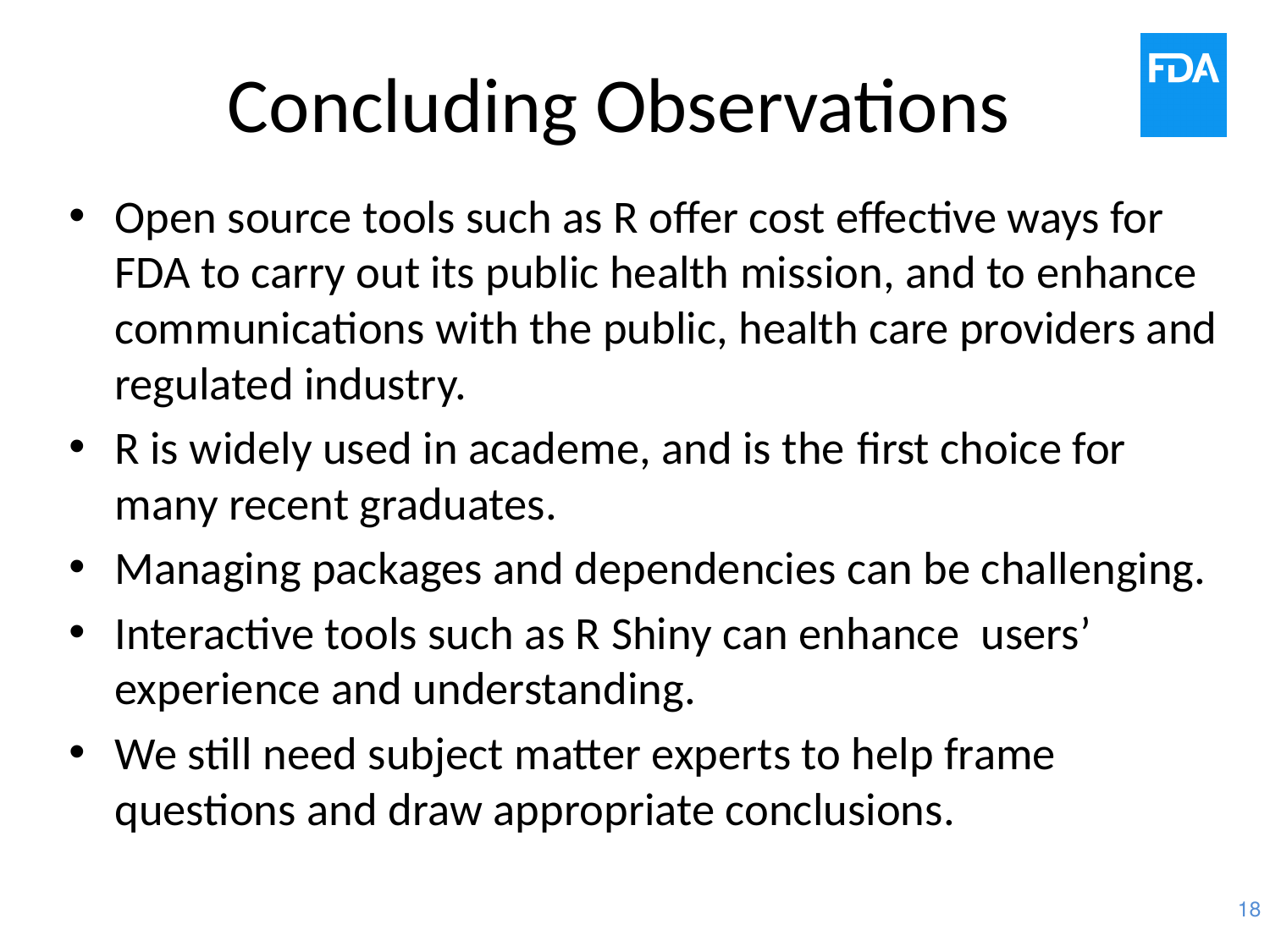

# Concluding Observations
Open source tools such as R offer cost effective ways for FDA to carry out its public health mission, and to enhance communications with the public, health care providers and regulated industry.
R is widely used in academe, and is the first choice for many recent graduates.
Managing packages and dependencies can be challenging.
Interactive tools such as R Shiny can enhance  users’ experience and understanding.
We still need subject matter experts to help frame questions and draw appropriate conclusions.